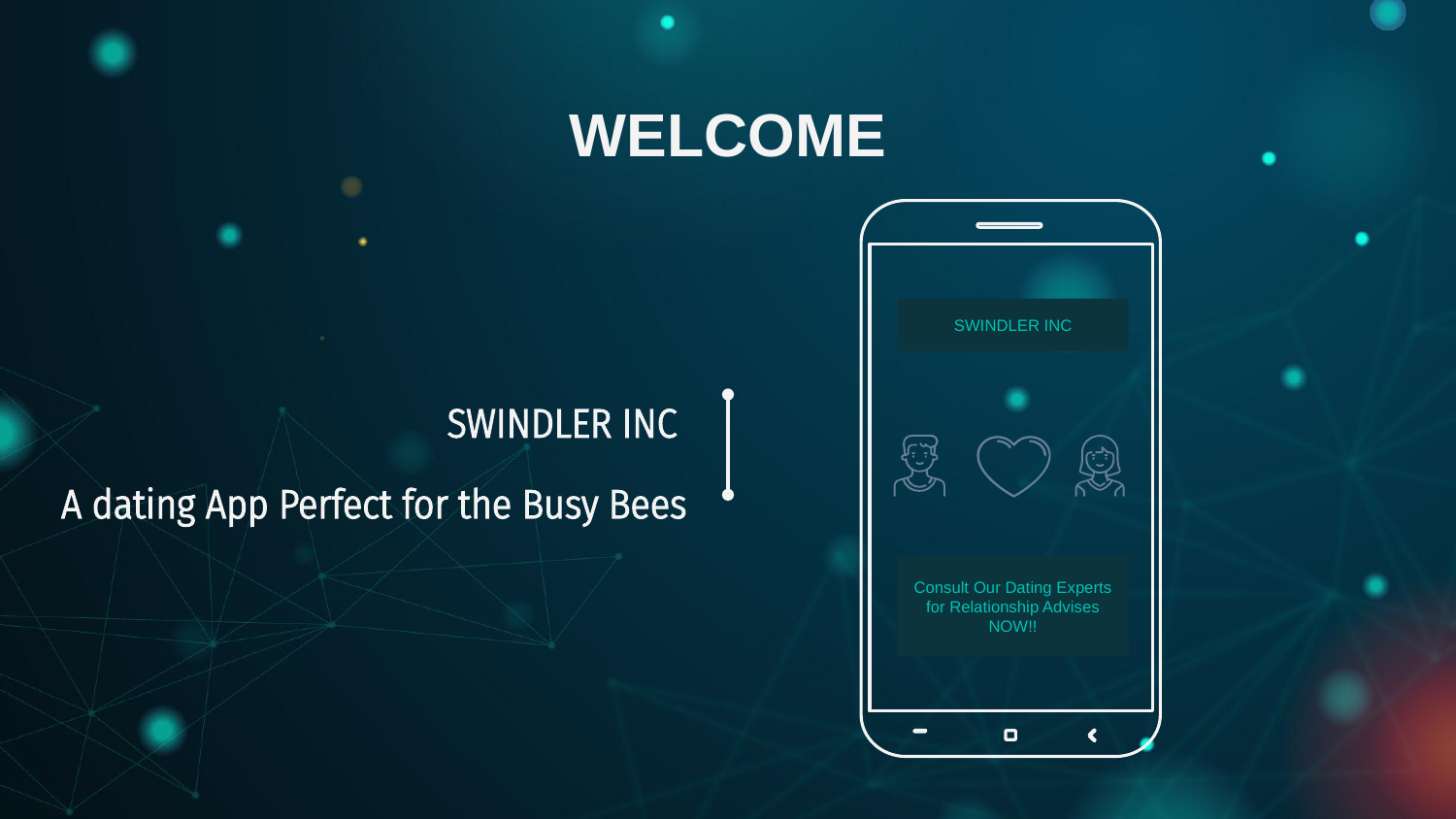

# WELCOME

SWINDLER INC

Consult Our Dating Experts for Relationship Advises NOW!!
SWINDLER INC
A dating App Perfect for the Busy Bees